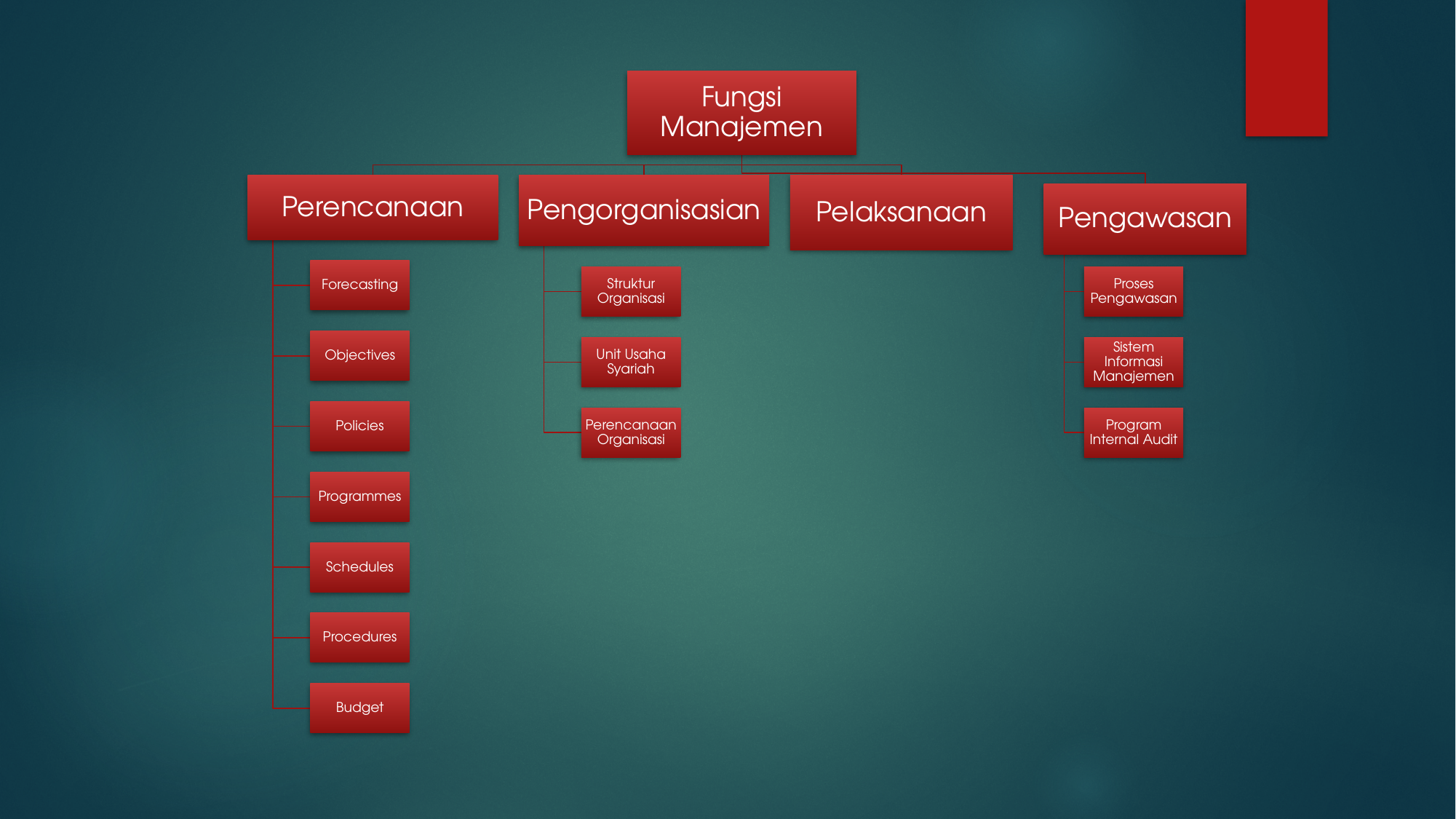

Fungsi Manajemen
Perencanaan
Forecasting
Objectives
Policies
Programmes
Schedules
Procedures
Budget
Pengorganisasian
Struktur Organisasi
Unit Usaha Syariah
Perencanaan Organisasi
Pelaksanaan
Pengawasan
Proses Pengawasan
Sistem Informasi Manajemen
Program Internal Audit